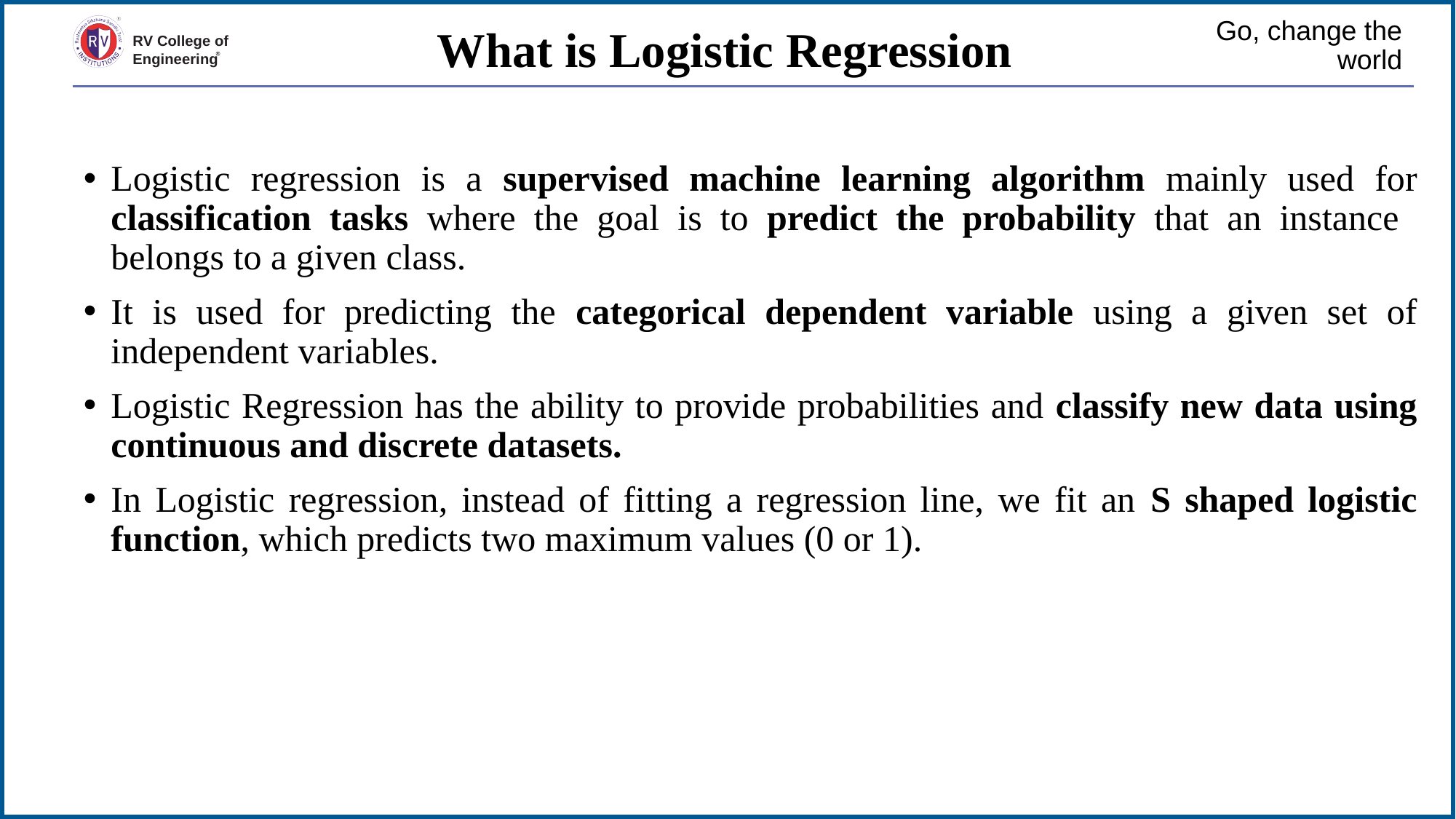

What is Logistic Regression

# Go, change the world
RV College of
Engineering

Logistic regression is a supervised machine learning algorithm mainly used for classification tasks where the goal is to predict the probability that an instance  belongs to a given class.
It is used for predicting the categorical dependent variable using a given set of independent variables.
Logistic Regression has the ability to provide probabilities and classify new data using continuous and discrete datasets.
In Logistic regression, instead of fitting a regression line, we fit an S shaped logistic function, which predicts two maximum values (0 or 1).